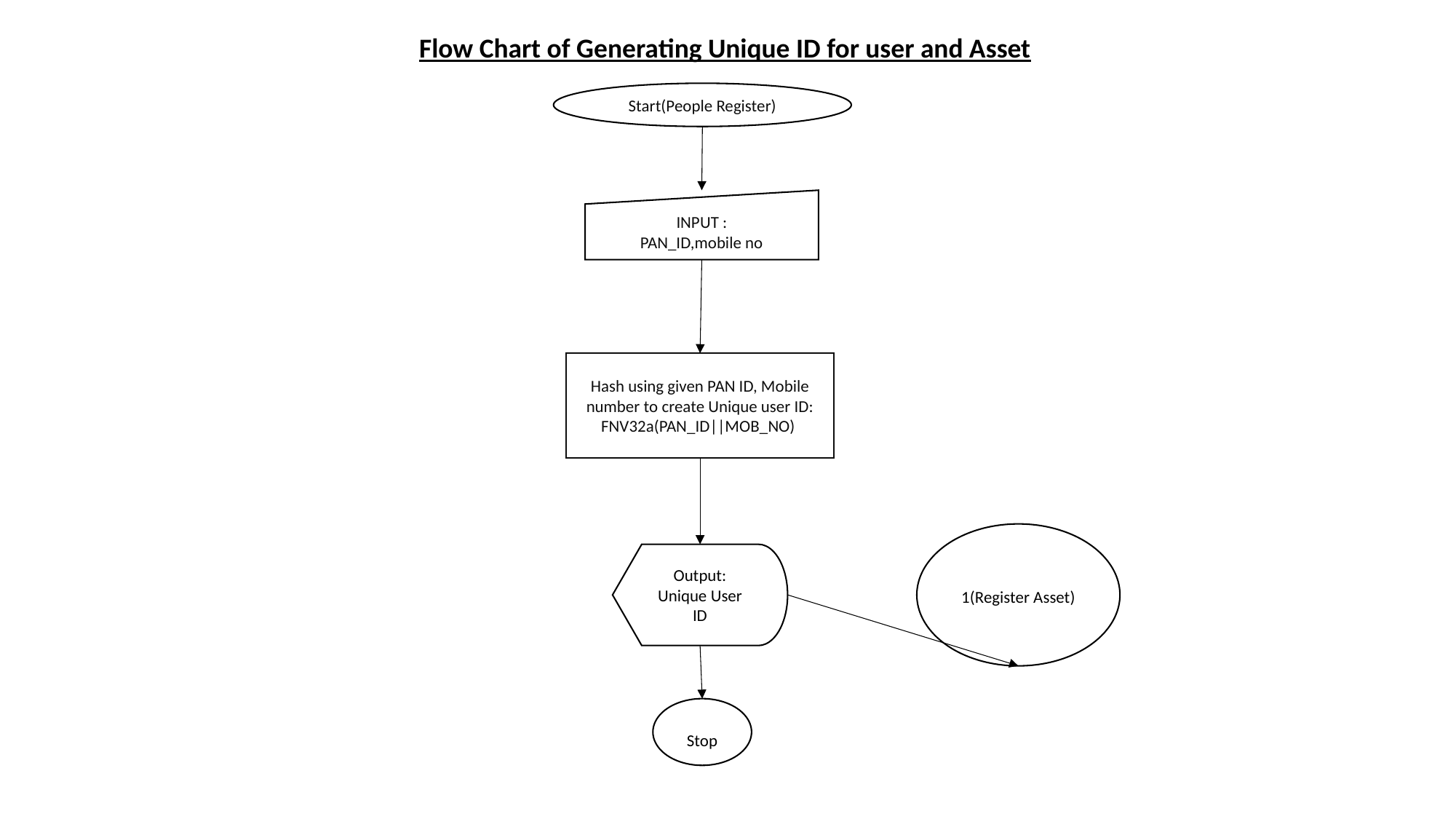

Flow Chart of Generating Unique ID for user and Asset
Start(People Register)

INPUT :
PAN_ID,mobile no
Hash using given PAN ID, Mobile number to create Unique user ID: FNV32a(PAN_ID||MOB_NO)
1(Register Asset)

Output:
Unique User ID
Stop